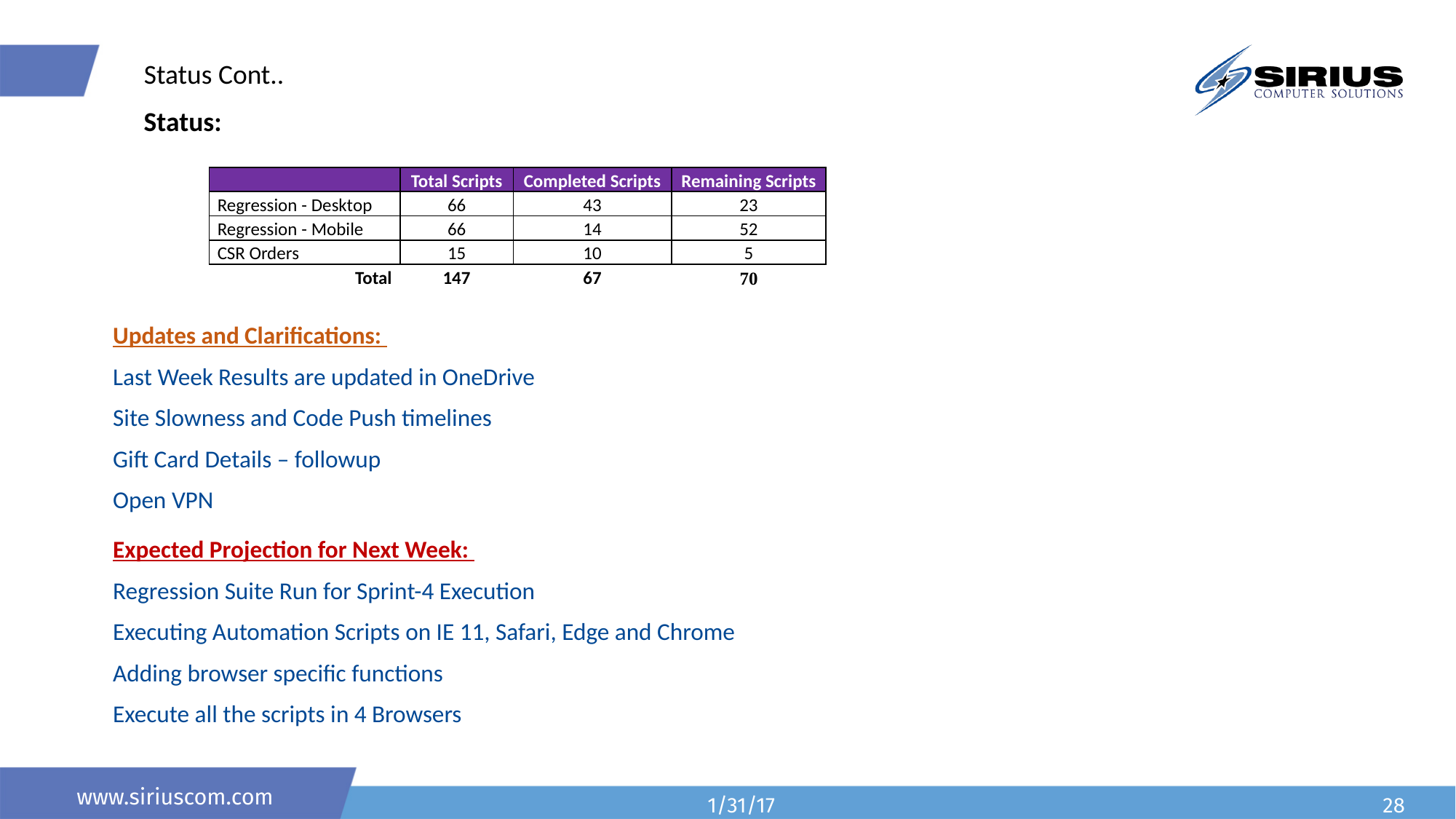

Status Cont..
Status:
|  |  |  |  |  |  |
| --- | --- | --- | --- | --- | --- |
|  |  | Total Scripts | Completed Scripts | Remaining Scripts |  |
|  | Regression - Desktop | 66 | 43 | 23 |  |
|  | Regression - Mobile | 66 | 14 | 52 |  |
|  | CSR Orders | 15 | 10 | 5 |  |
|  | Total | 147 | 67 | 70 |  |
Updates and Clarifications:
Last Week Results are updated in OneDrive
Site Slowness and Code Push timelines
Gift Card Details – followup
Open VPN
Expected Projection for Next Week:
Regression Suite Run for Sprint-4 Execution
Executing Automation Scripts on IE 11, Safari, Edge and Chrome
Adding browser specific functions
Execute all the scripts in 4 Browsers